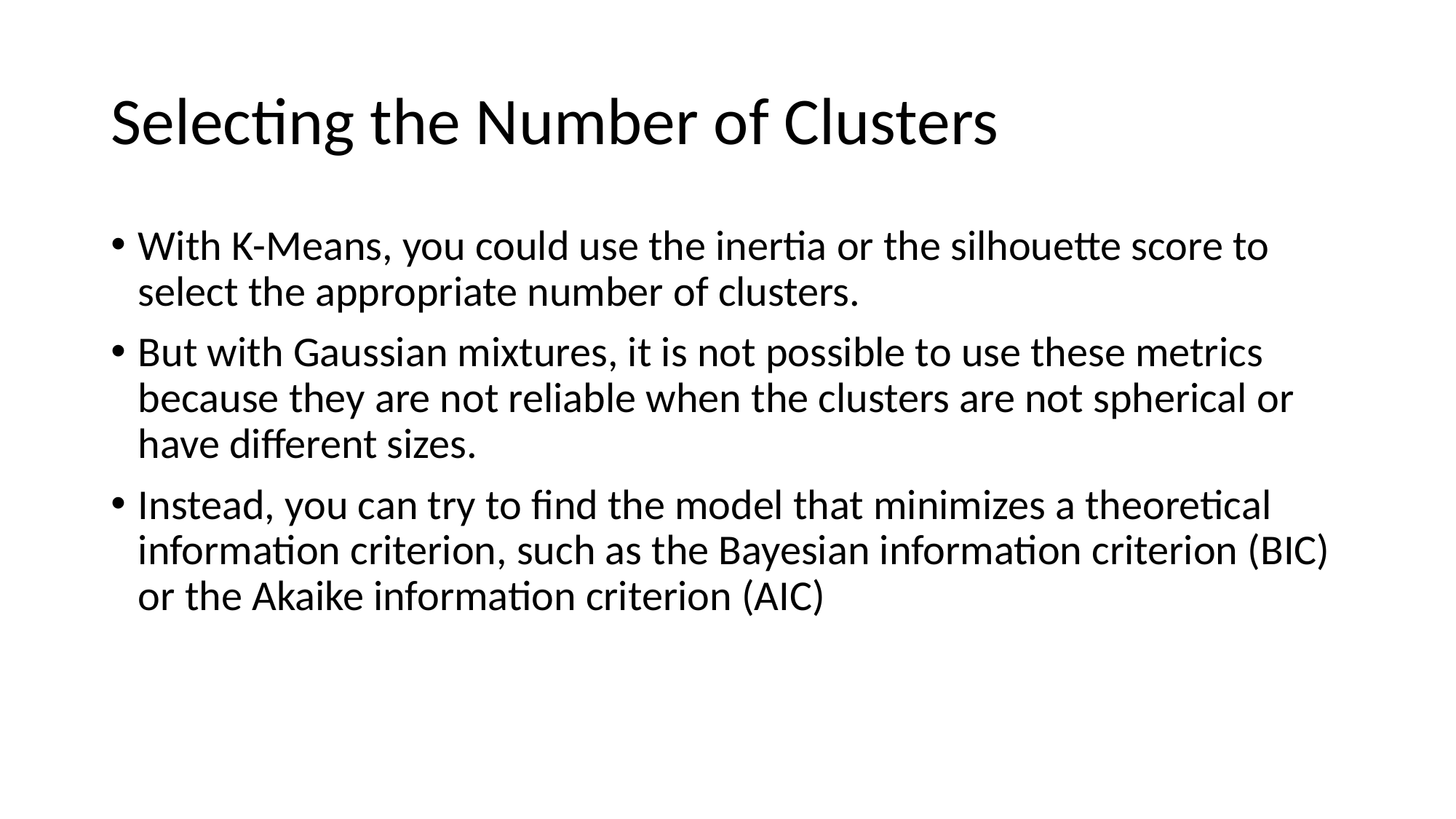

# Selecting the Number of Clusters
With K-Means, you could use the inertia or the silhouette score to select the appropriate number of clusters.
But with Gaussian mixtures, it is not possible to use these metrics because they are not reliable when the clusters are not spherical or have different sizes.
Instead, you can try to find the model that minimizes a theoretical information criterion, such as the Bayesian information criterion (BIC) or the Akaike information criterion (AIC)